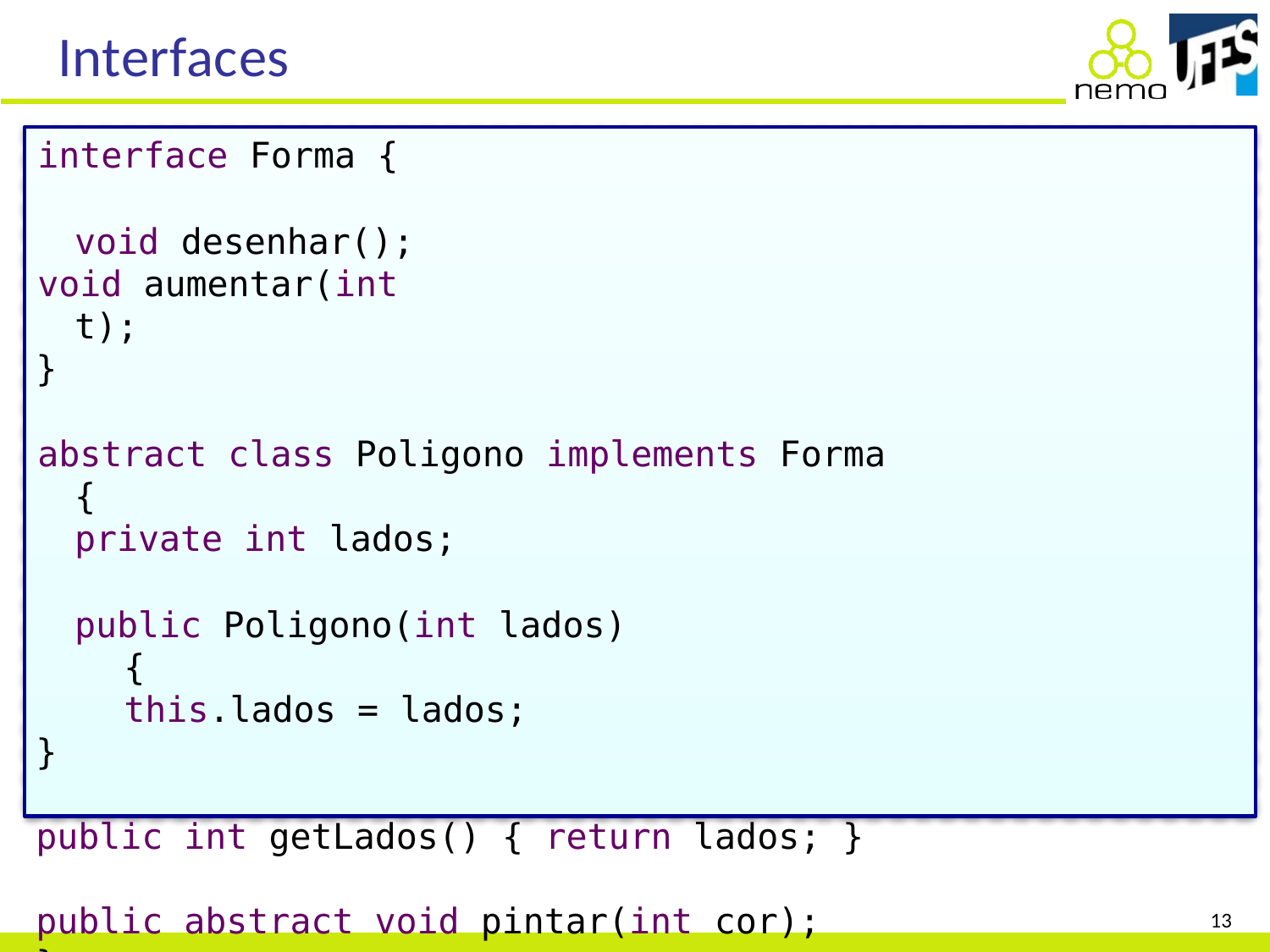

# Interfaces

interface Forma {
	void desenhar();
void aumentar(int t);
}

abstract class Poligono implements Forma {
	private int lados;

public Poligono(int lados) {
	this.lados = lados;
}
public int getLados() { return lados; }
public abstract void pintar(int cor);
}
13